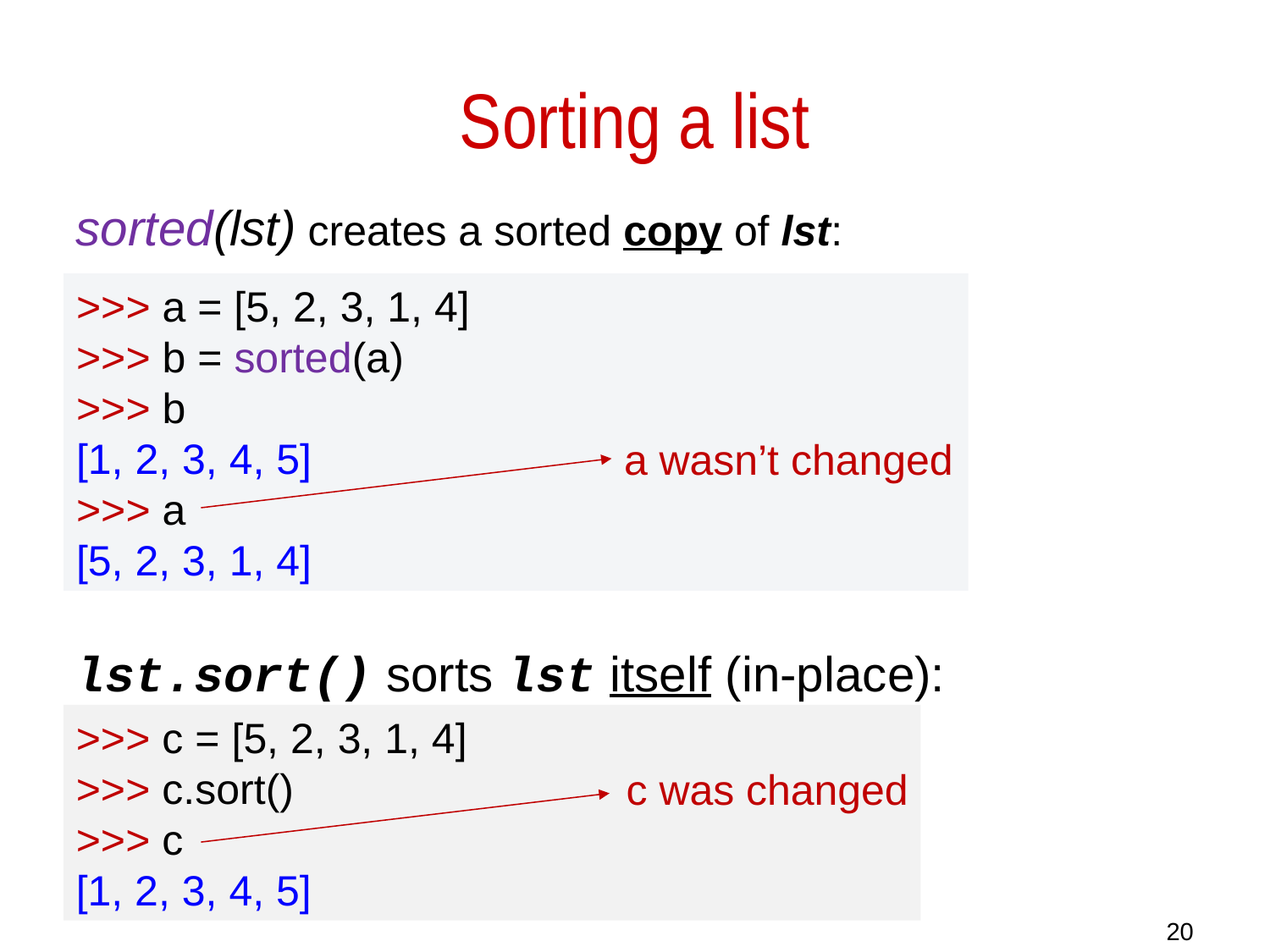

# Sorting a list
sorted(lst) creates a sorted copy of lst:
>>> a = [5, 2, 3, 1, 4]
>>> b = sorted(a)
>>> b
[1, 2, 3, 4, 5]
>>> a
[5, 2, 3, 1, 4]
a wasn’t changed
lst.sort() sorts lst itself (in-place):
>>> c = [5, 2, 3, 1, 4]
>>> c.sort()
>>> c
[1, 2, 3, 4, 5]
c was changed
20